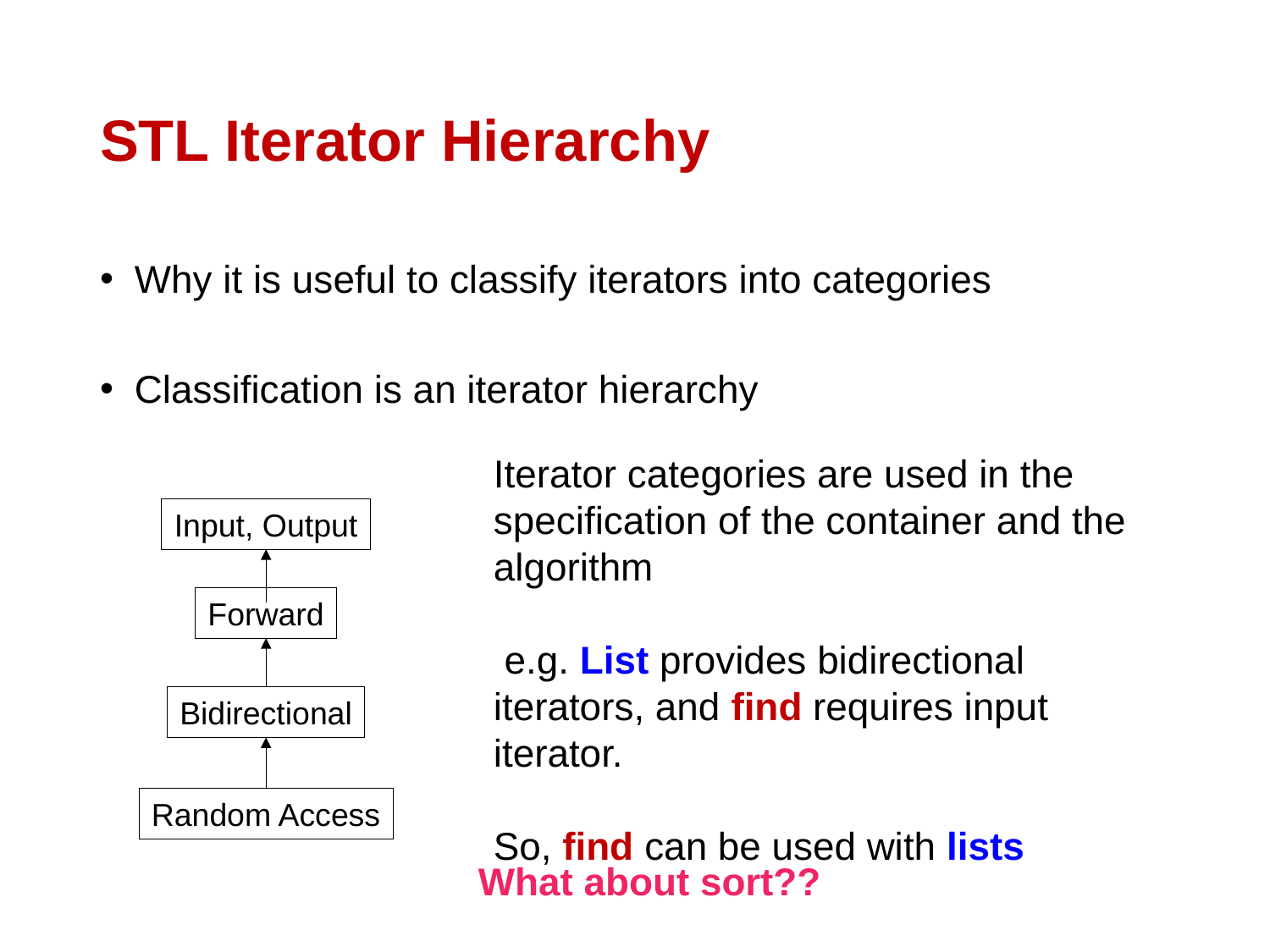

# STL Iterator Hierarchy
 Why it is useful to classify iterators into categories

 Classification is an iterator hierarchy

Iterator categories are used in the specification of the container and the algorithm

 e.g. List provides bidirectional iterators, and find requires input iterator.

So, find can be used with lists
Input, Output
Forward
Bidirectional
Random Access
What about sort??